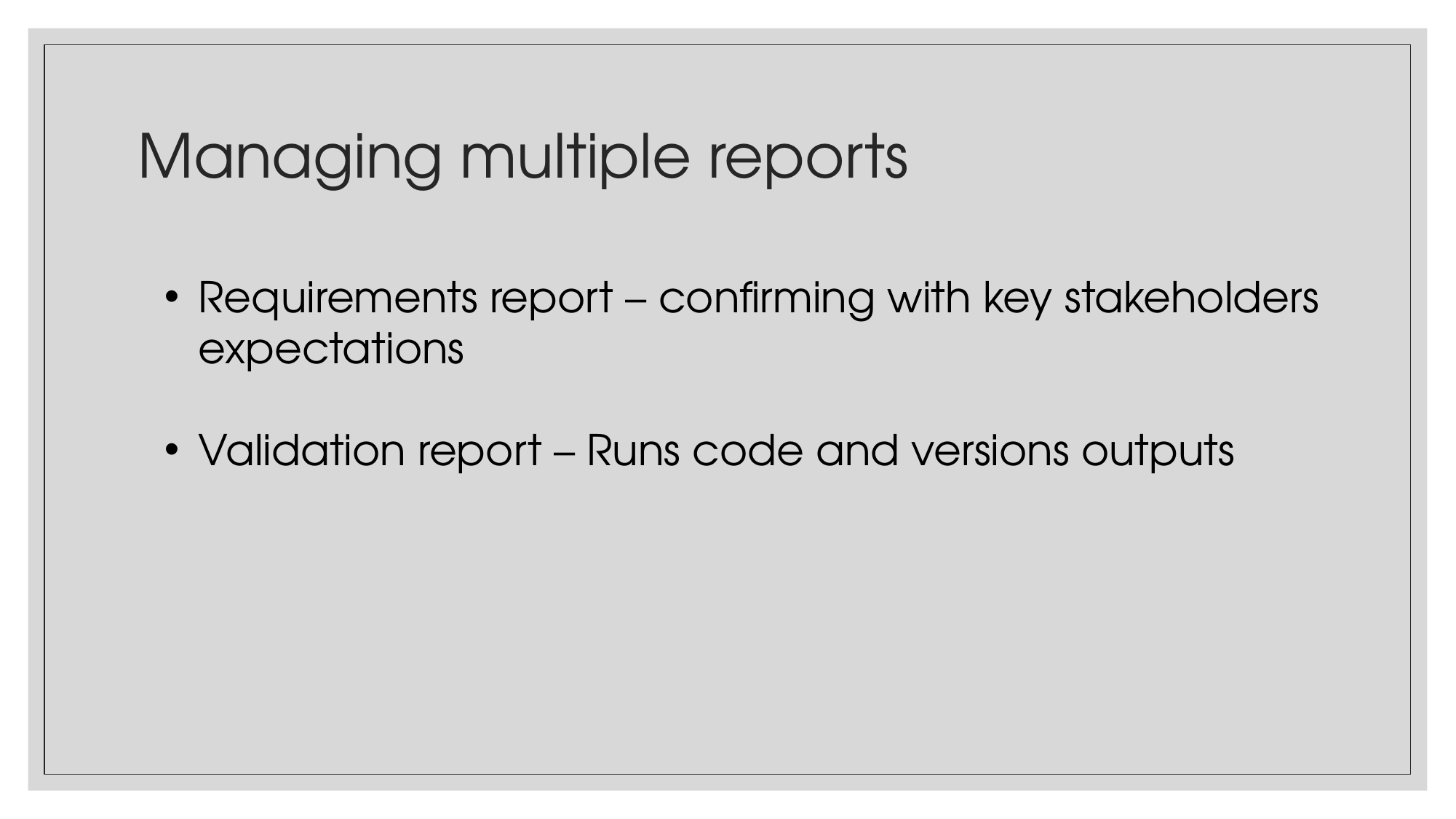

# Managing multiple reports
Requirements report – confirming with key stakeholders expectations

Validation report – Runs code and versions outputs